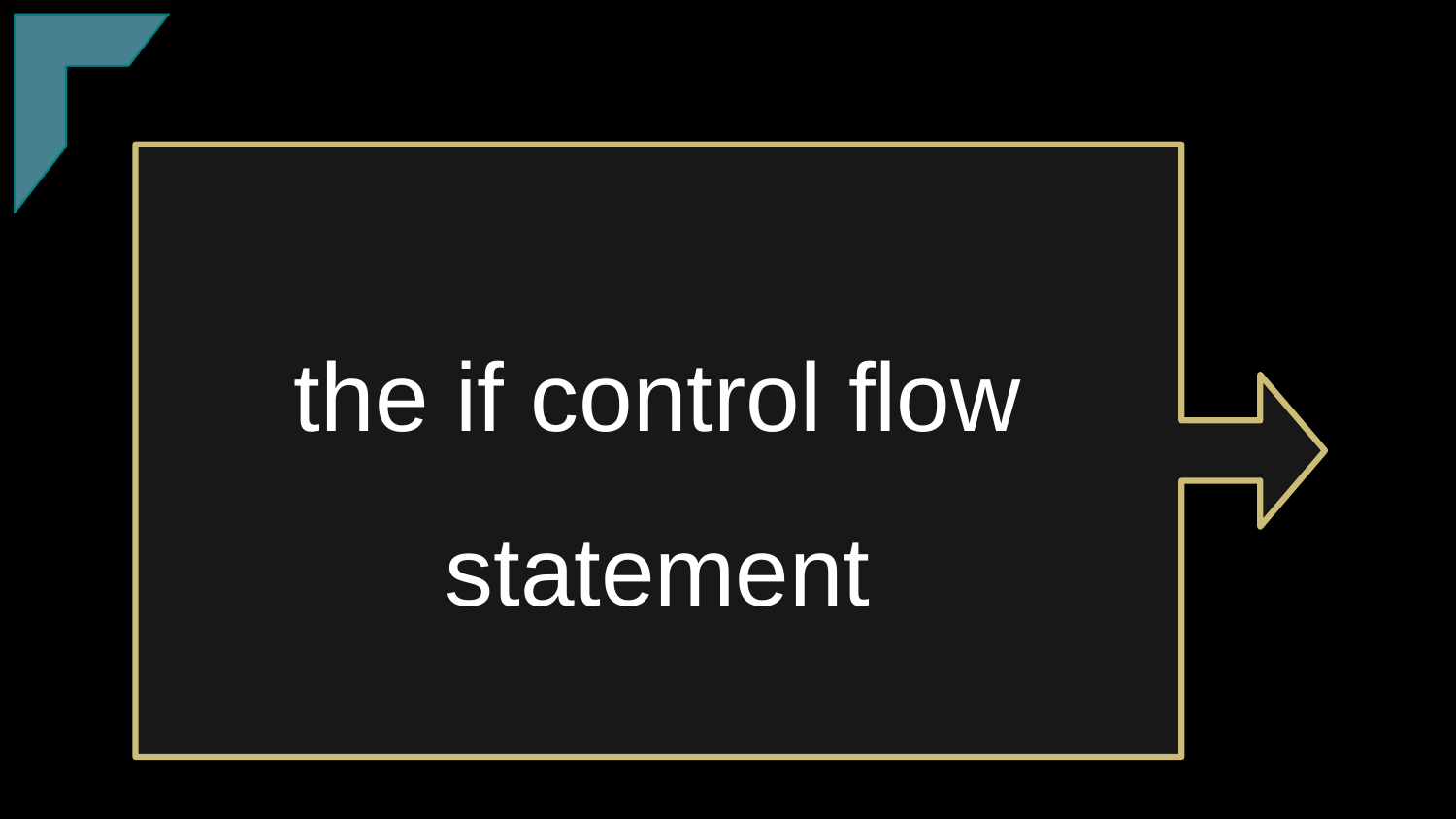

7
7
TClark
# the if control flow statement